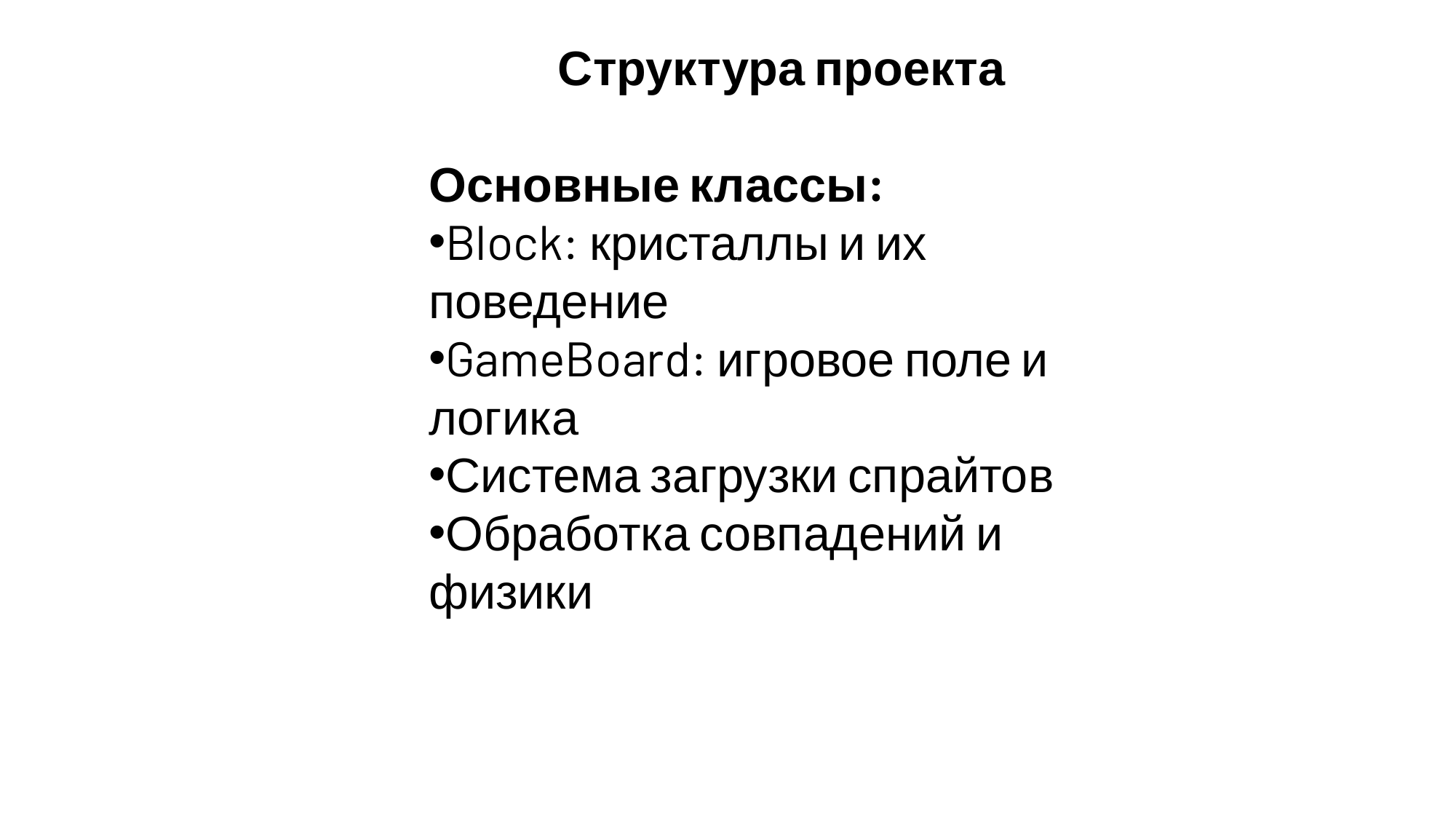

Структура проекта

Основные классы:
Block: кристаллы и их поведение
GameBoard: игровое поле и логика
Система загрузки спрайтов
Обработка совпадений и физики